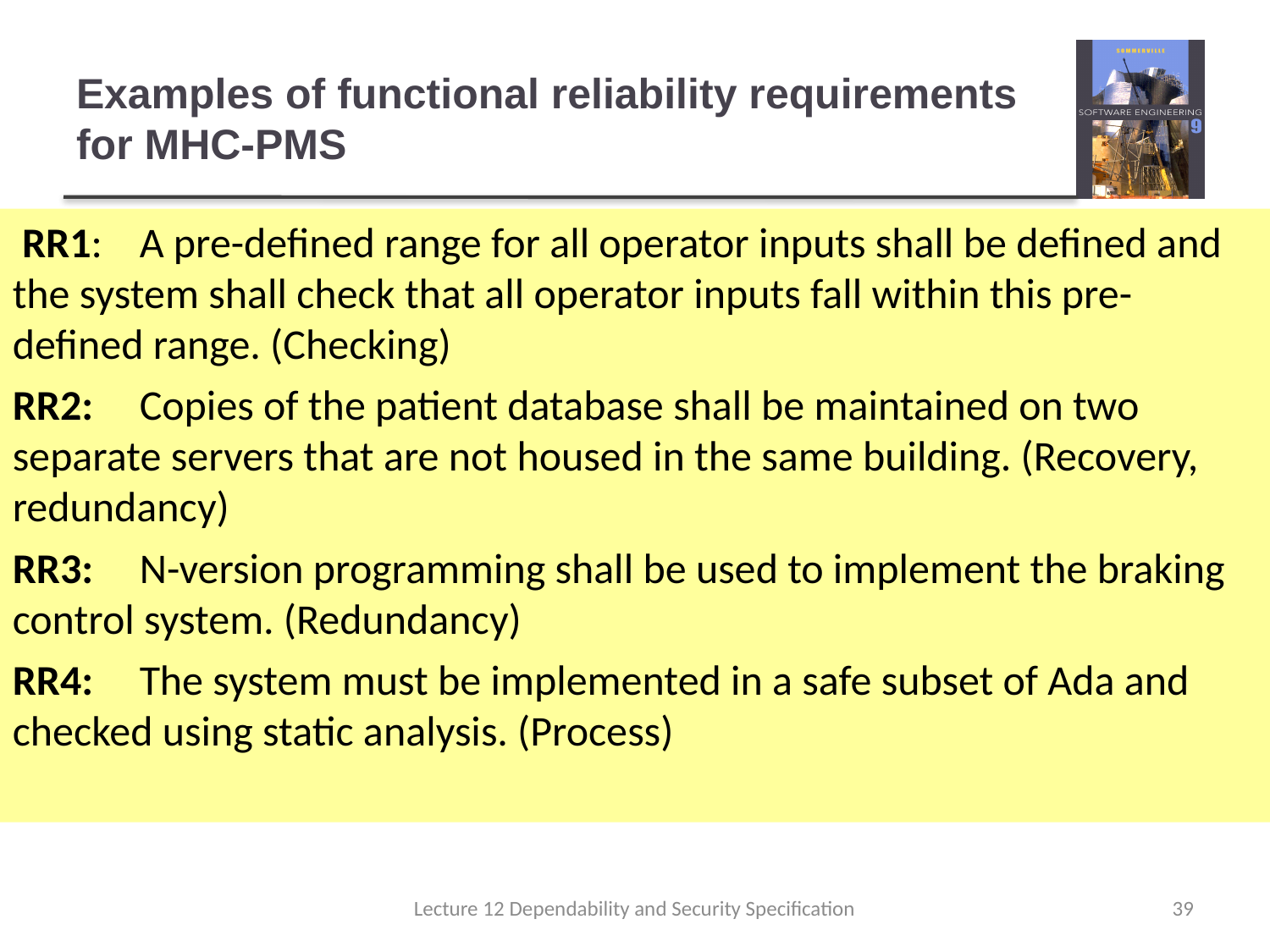

# Examples of functional reliability requirements for MHC-PMS
 RR1:	A pre-defined range for all operator inputs shall be defined and the system shall check that all operator inputs fall within this pre-defined range. (Checking)
RR2:	Copies of the patient database shall be maintained on two separate servers that are not housed in the same building. (Recovery, redundancy)
RR3:	N-version programming shall be used to implement the braking control system. (Redundancy)
RR4:	The system must be implemented in a safe subset of Ada and checked using static analysis. (Process)

Lecture 12 Dependability and Security Specification
39